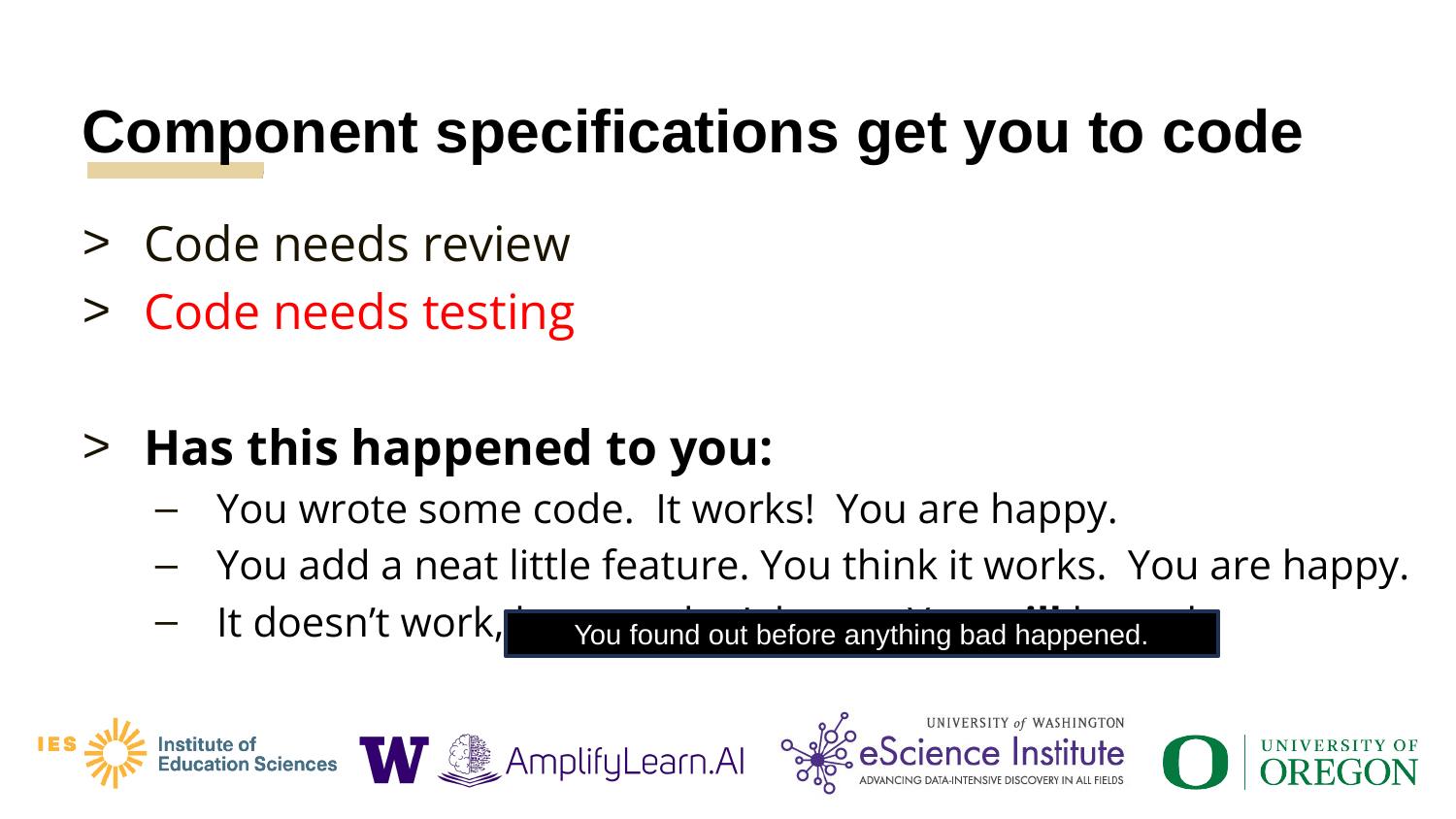

# Component specifications get you to code
Code needs review
Code needs testing

Has this happened to you:
You wrote some code.  It works!  You are happy.
You add a neat little feature. You think it works.  You are happy.
It doesn’t work, but you don’t know.  You will be sad.
You found out before anything bad happened.